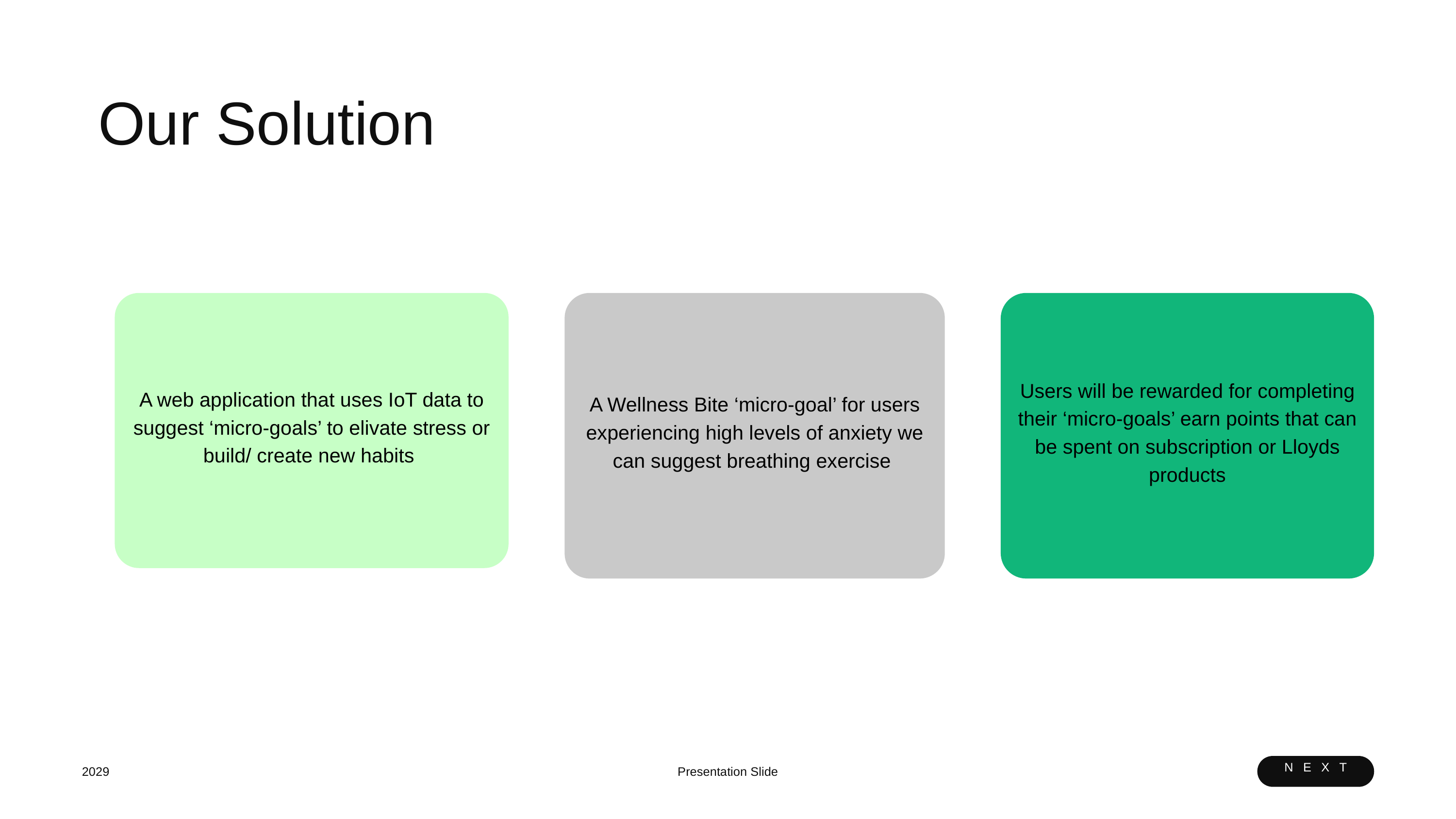

Our Solution

A web application that uses IoT data to suggest ‘micro-goals’ to elivate stress or build/ create new habits

A Wellness Bite ‘micro-goal’ for users experiencing high levels of anxiety we can suggest breathing exercise

Users will be rewarded for completing their ‘micro-goals’ earn points that can be spent on subscription or Lloyds products

NEXT
2029
Presentation Slide